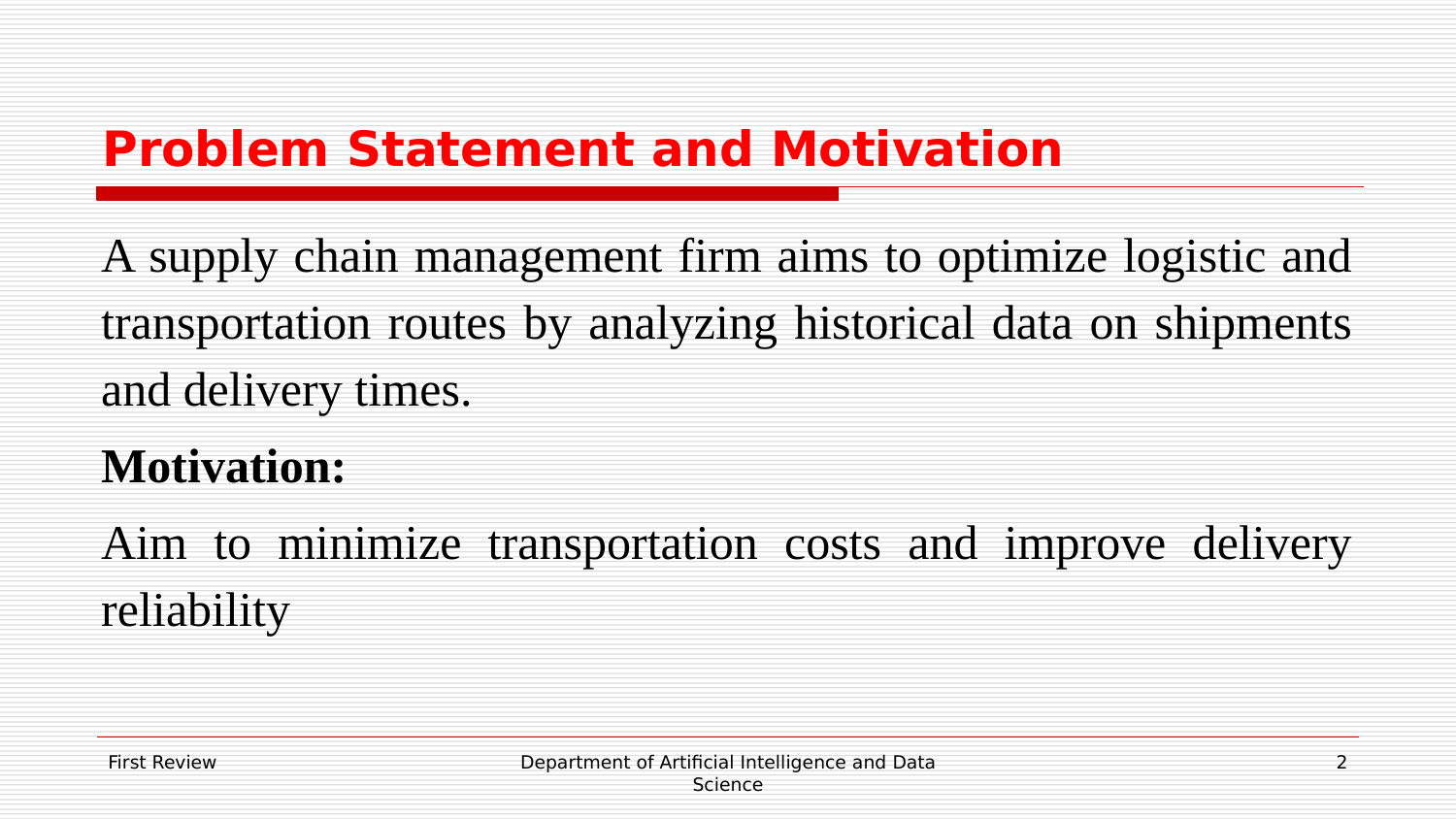

# Problem Statement and Motivation
A supply chain management firm aims to optimize logistic and transportation routes by analyzing historical data on shipments and delivery times.
Motivation:
Aim to minimize transportation costs and improve delivery reliability
First Review
Department of Artificial Intelligence and Data Science
2